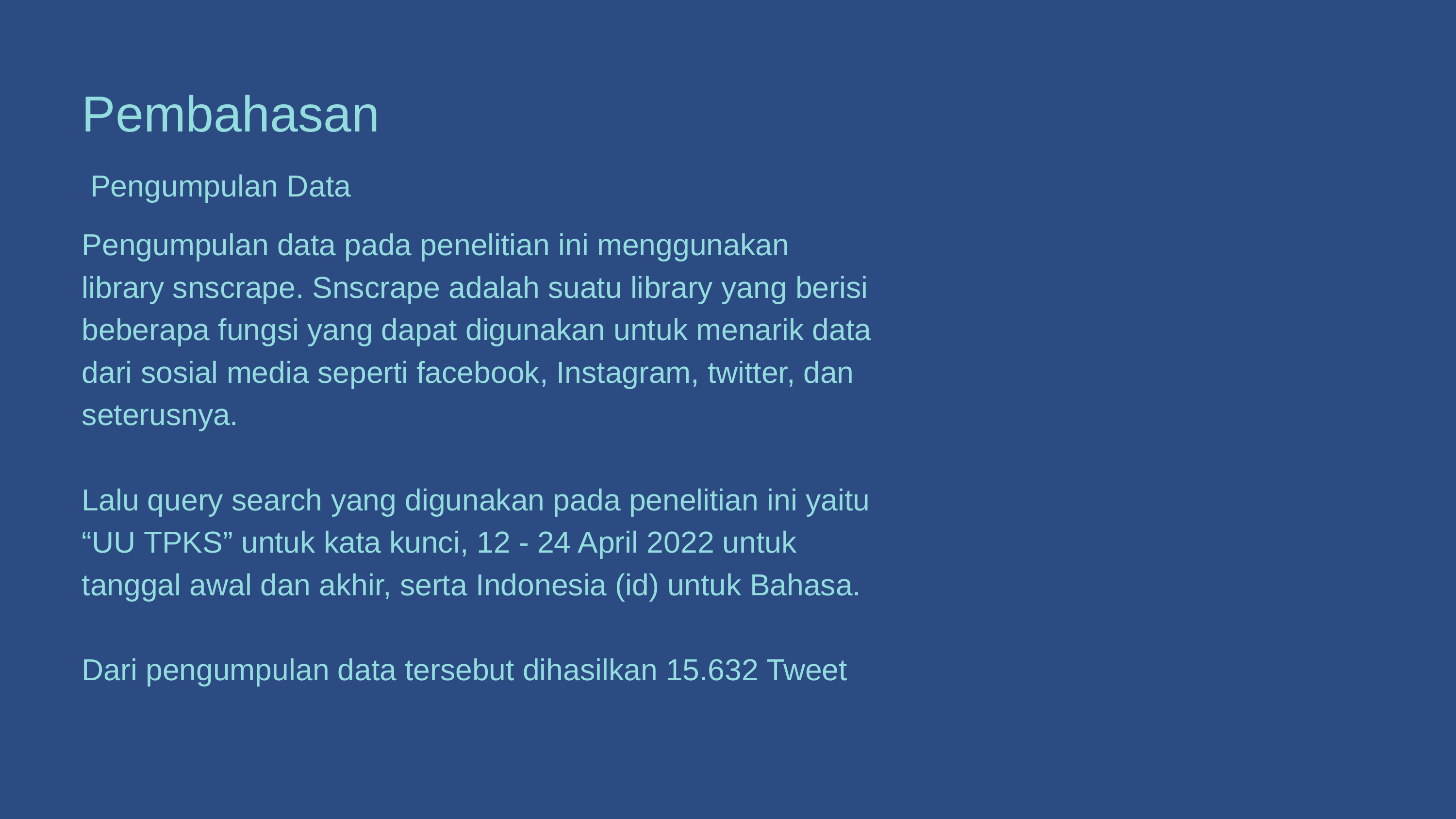

Pembahasan
Pengumpulan Data
Pengumpulan data pada penelitian ini menggunakan library snscrape. Snscrape adalah suatu library yang berisi beberapa fungsi yang dapat digunakan untuk menarik data dari sosial media seperti facebook, Instagram, twitter, dan seterusnya.

Lalu query search yang digunakan pada penelitian ini yaitu “UU TPKS” untuk kata kunci, 12 - 24 April 2022 untuk tanggal awal dan akhir, serta Indonesia (id) untuk Bahasa.

Dari pengumpulan data tersebut dihasilkan 15.632 Tweet